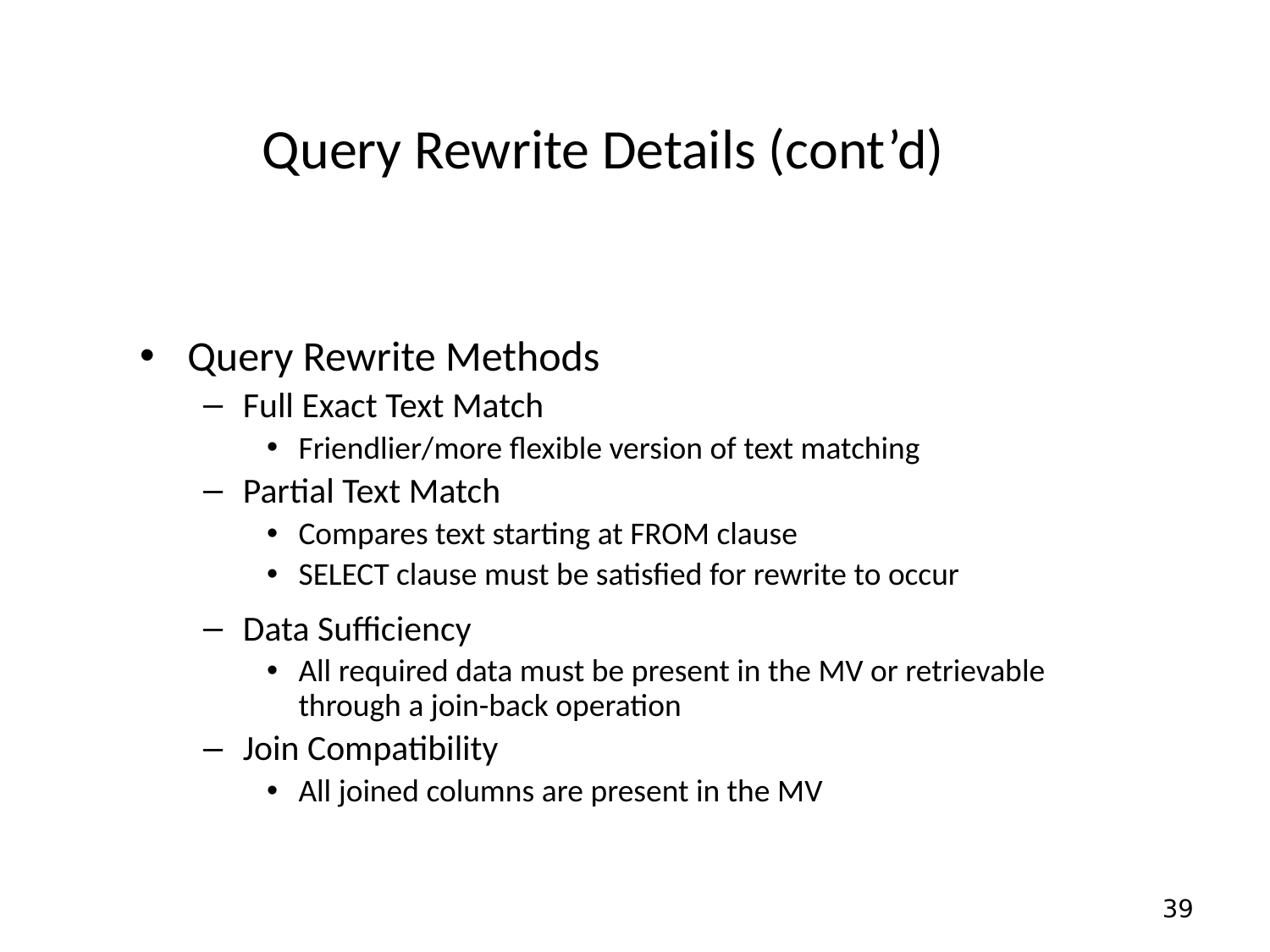

# Query Rewrite Details (cont’d)
Query Rewrite Methods
Full Exact Text Match
Friendlier/more flexible version of text matching
Partial Text Match
Compares text starting at FROM clause
SELECT clause must be satisfied for rewrite to occur

Data Sufficiency
All required data must be present in the MV or retrievable through a join-back operation
Join Compatibility
All joined columns are present in the MV
39